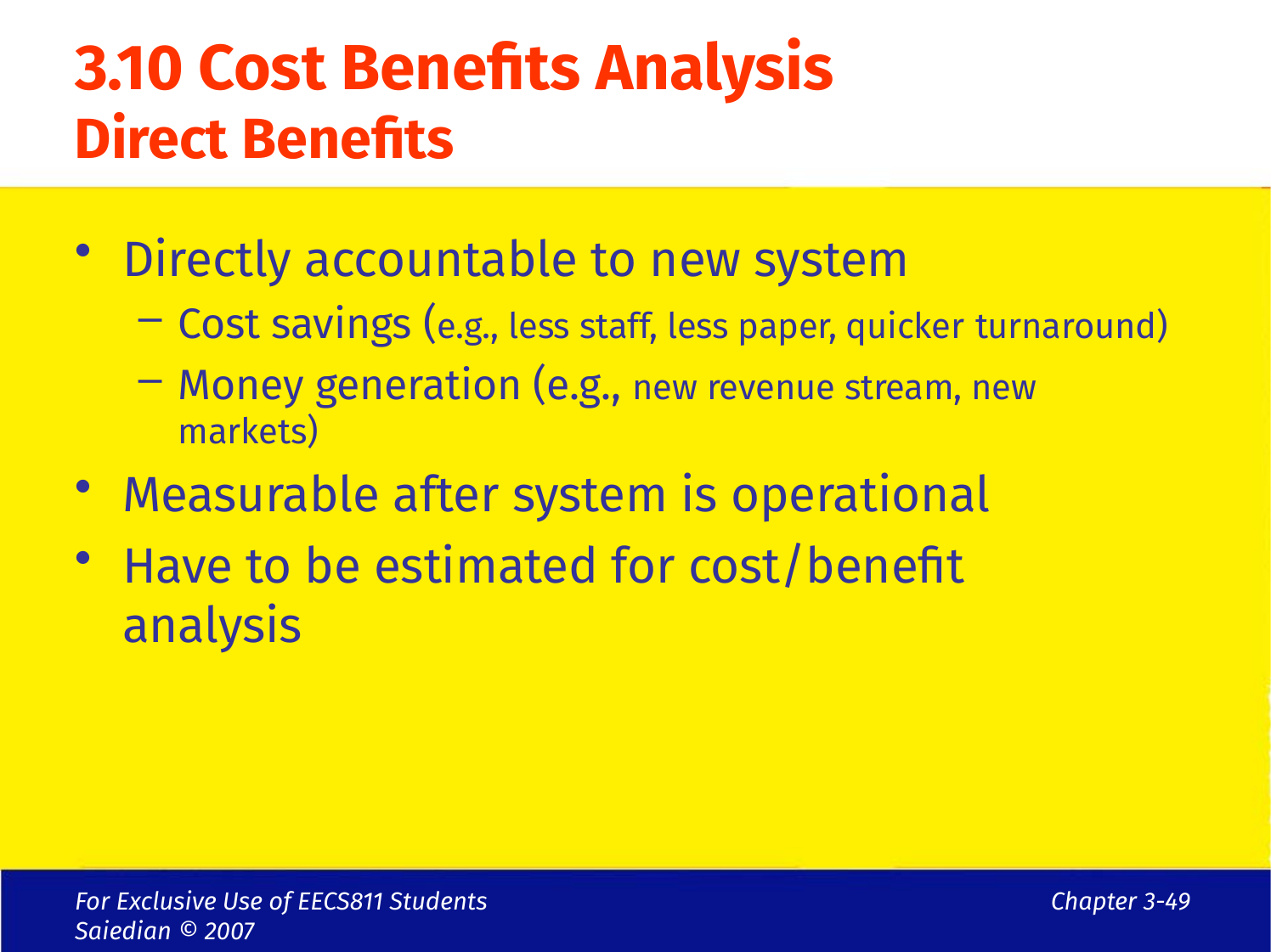

# 3.10 Cost Benefits Analysis
Direct Benefits
Directly accountable to new system
Cost savings (e.g., less staff, less paper, quicker turnaround)
Money generation (e.g., new revenue stream, new  markets)
Measurable after system is operational
Have to be estimated for cost/benefit analysis
For Exclusive Use of EECS811 Students  Saiedian © 2007
Chapter 3-49